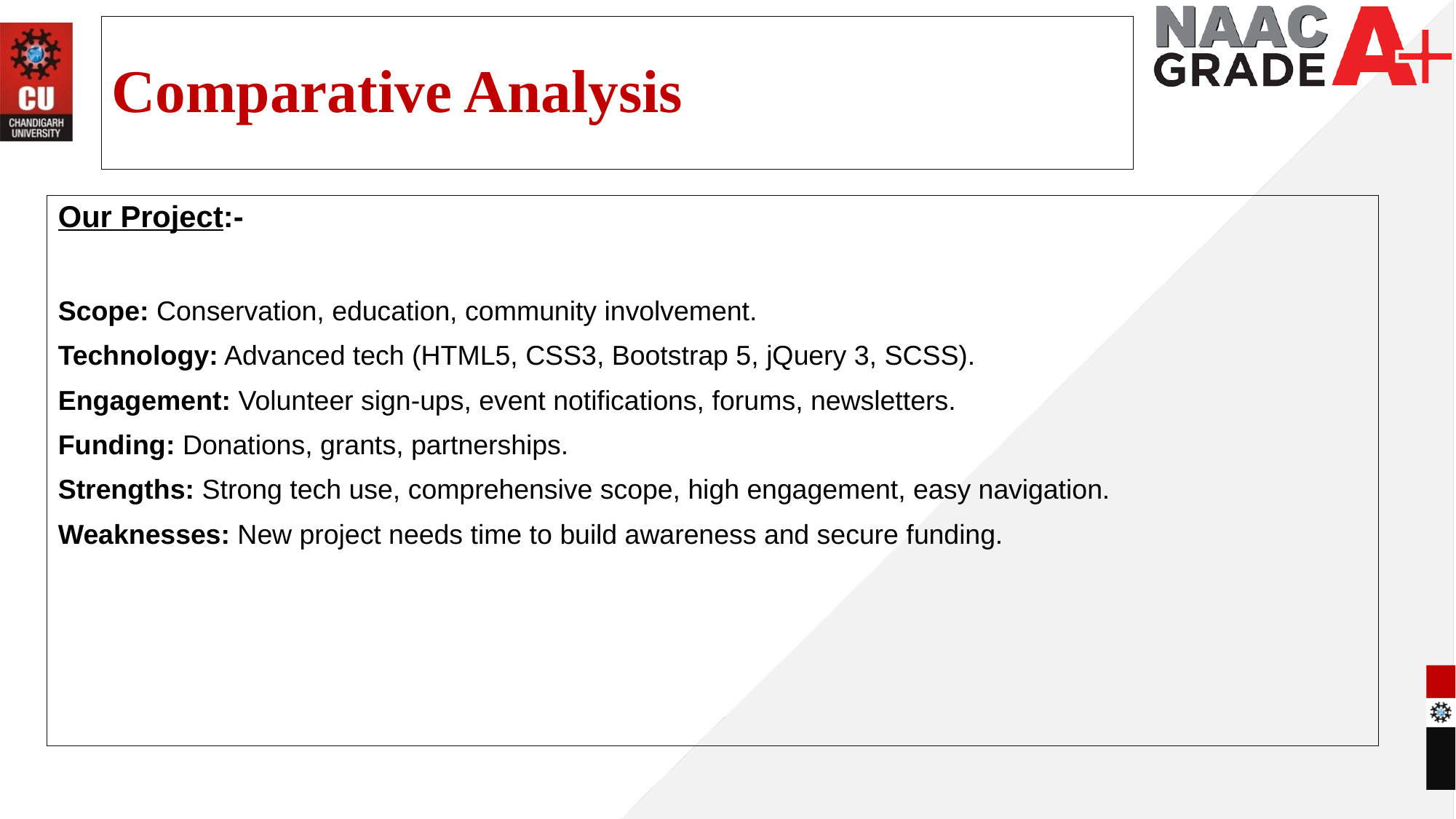

# Comparative Analysis
Our Project:-

Scope: Conservation, education, community involvement.
Technology: Advanced tech (HTML5, CSS3, Bootstrap 5, jQuery 3, SCSS).
Engagement: Volunteer sign-ups, event notifications, forums, newsletters.
Funding: Donations, grants, partnerships.
Strengths: Strong tech use, comprehensive scope, high engagement, easy navigation.
Weaknesses: New project needs time to build awareness and secure funding.
18